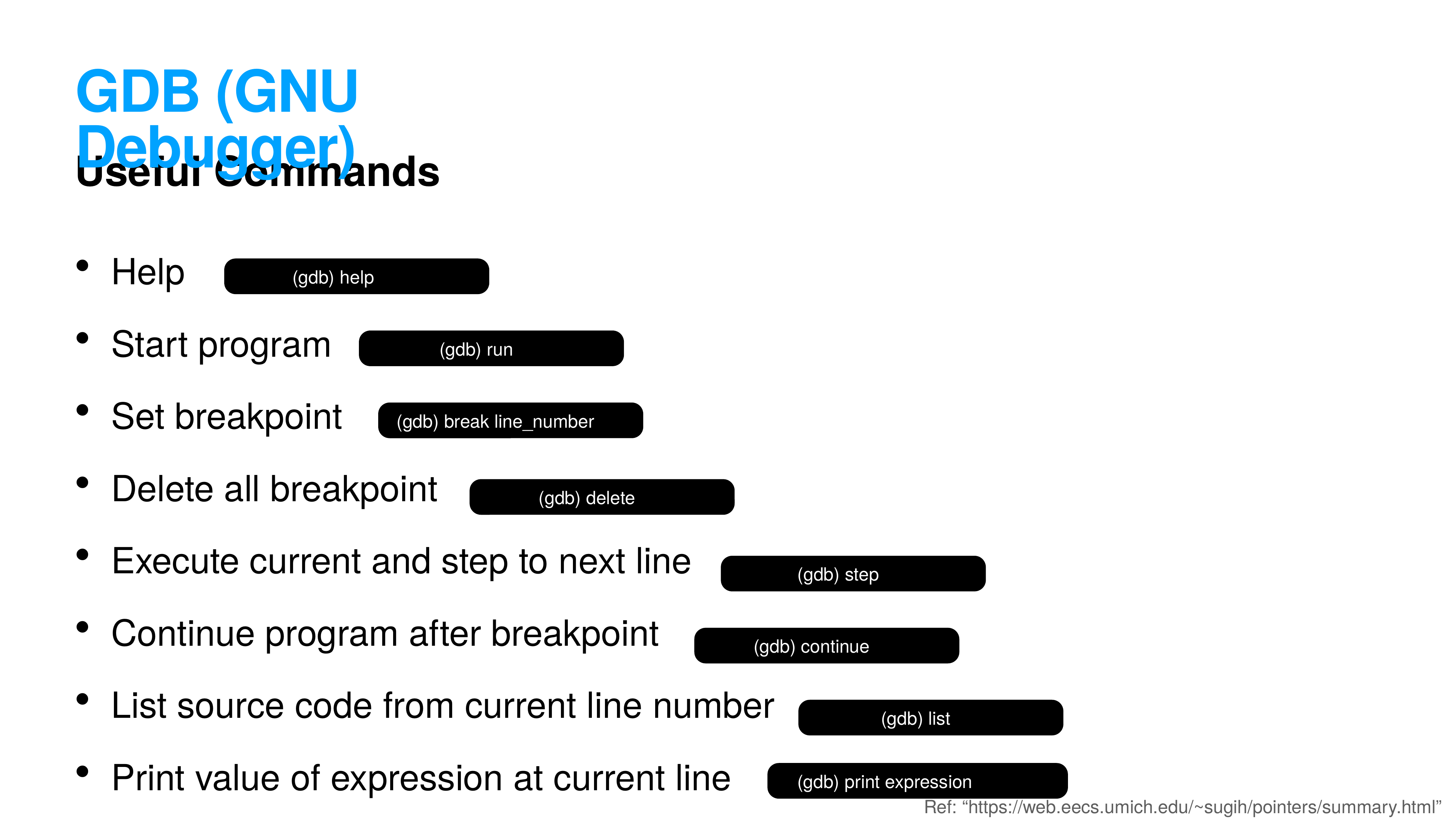

# GDB (GNU Debugger)
Useful Commands
Help
Start program
Set breakpoint
Delete all breakpoint
Execute current and step to next line
Continue program after breakpoint
List source code from current line number
Print value of expression at current line

(gdb) help

(gdb) run

(gdb) break line_number

(gdb) delete

(gdb) step

(gdb) continue

(gdb) list

(gdb) print expression
Ref: “https://web.eecs.umich.edu/~sugih/pointers/summary.html”